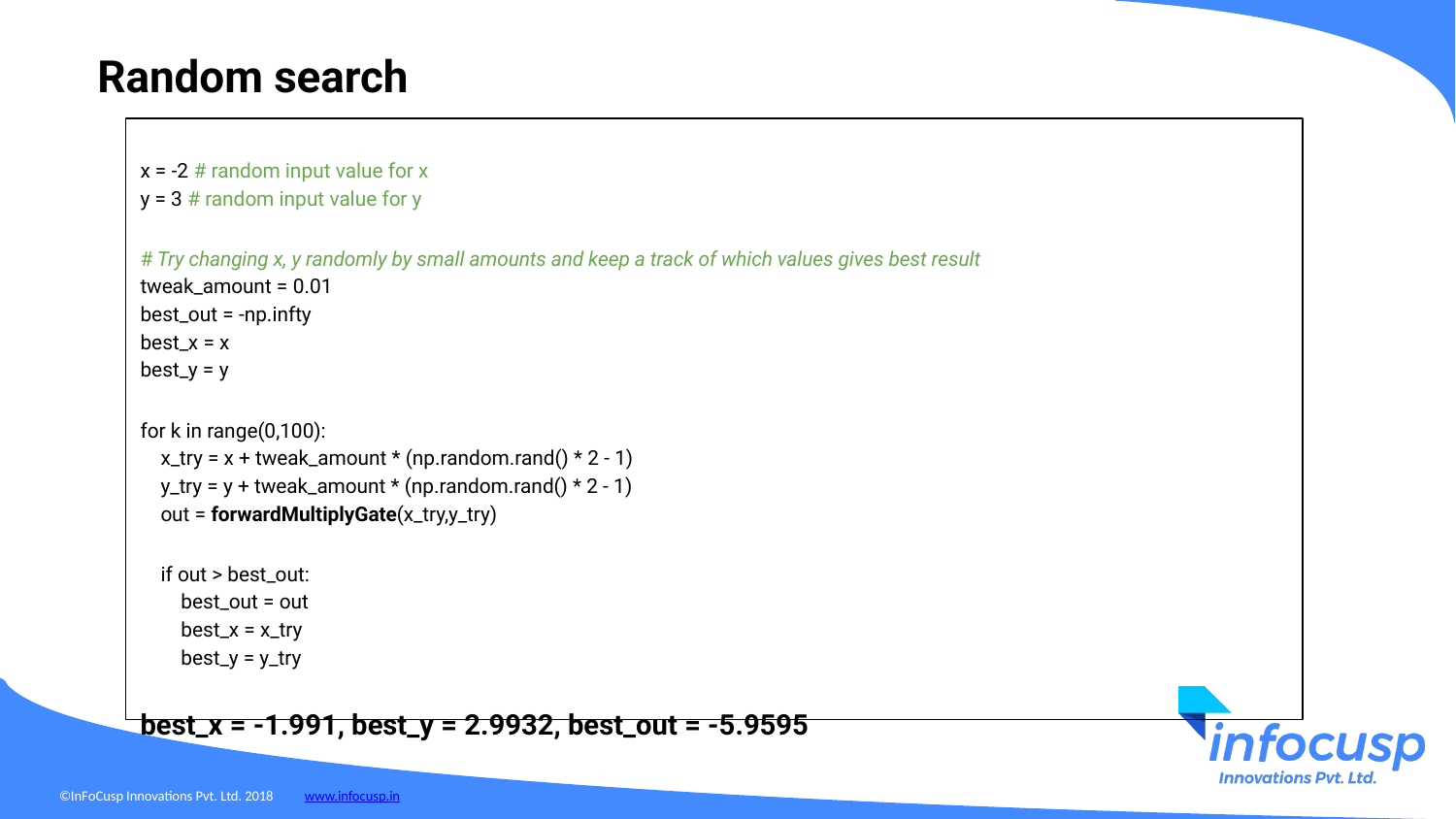

Random search

x = -2 # random input value for x
y = 3 # random input value for y
# Try changing x, y randomly by small amounts and keep a track of which values gives best result tweak_amount = 0.01 best_out = -np.infty best_x = x best_y = y
for k in range(0,100):
    x_try = x + tweak_amount * (np.random.rand() * 2 - 1)
    y_try = y + tweak_amount * (np.random.rand() * 2 - 1)
    out = forwardMultiplyGate(x_try,y_try)
    if out > best_out:
        best_out = out
        best_x = x_try
        best_y = y_try
best_x = -1.991, best_y = 2.9932, best_out = -5.9595